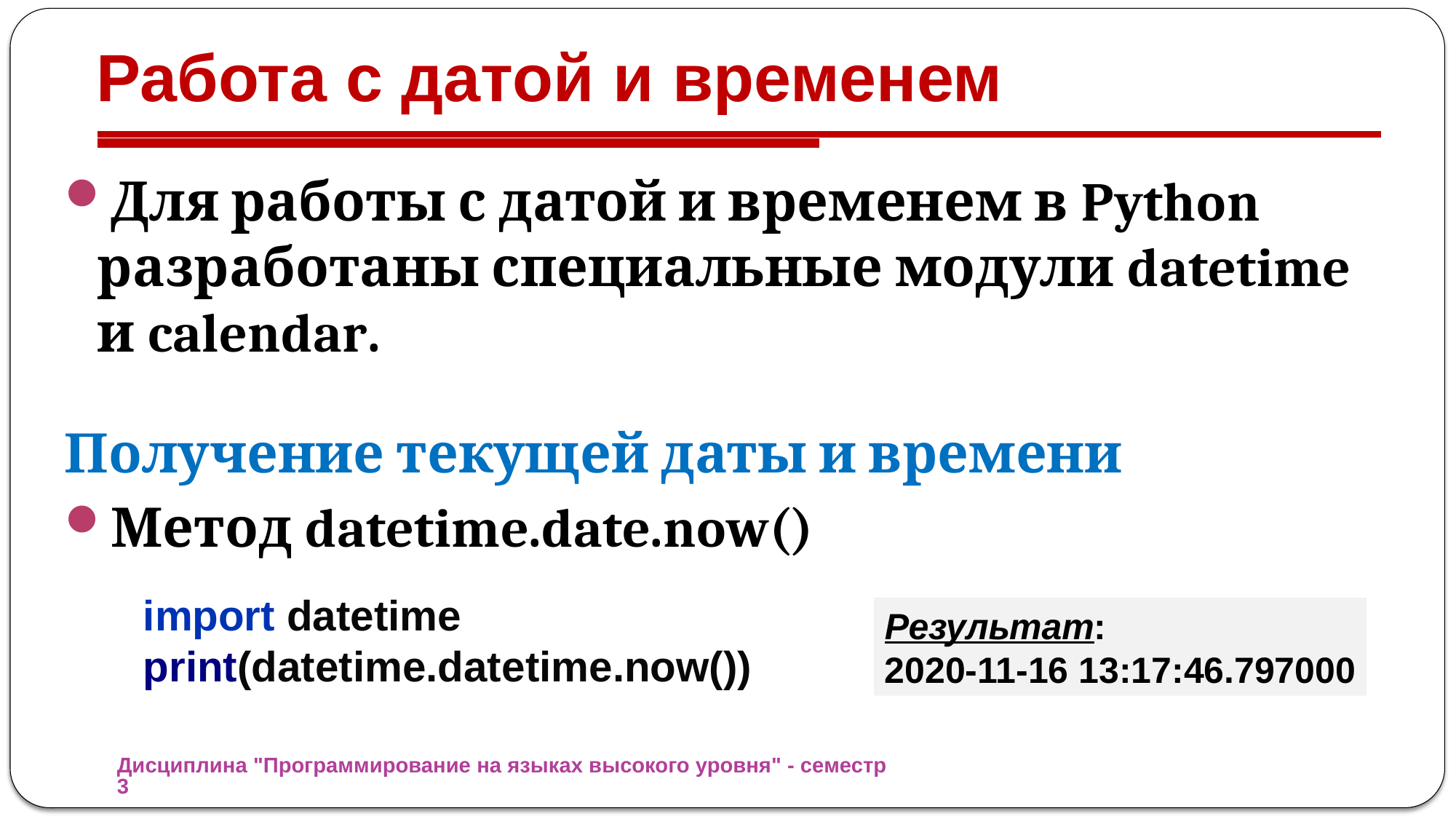

# Работа с датой и временем
Для работы с датой и временем в Python разработаны специальные модули datetime и calendar.
Получение текущей даты и времени
Метод datetime.date.now()

import datetime
print(datetime.datetime.now())
Результат:
2020-11-16 13:17:46.797000
Дисциплина "Программирование на языках высокого уровня" - семестр 3